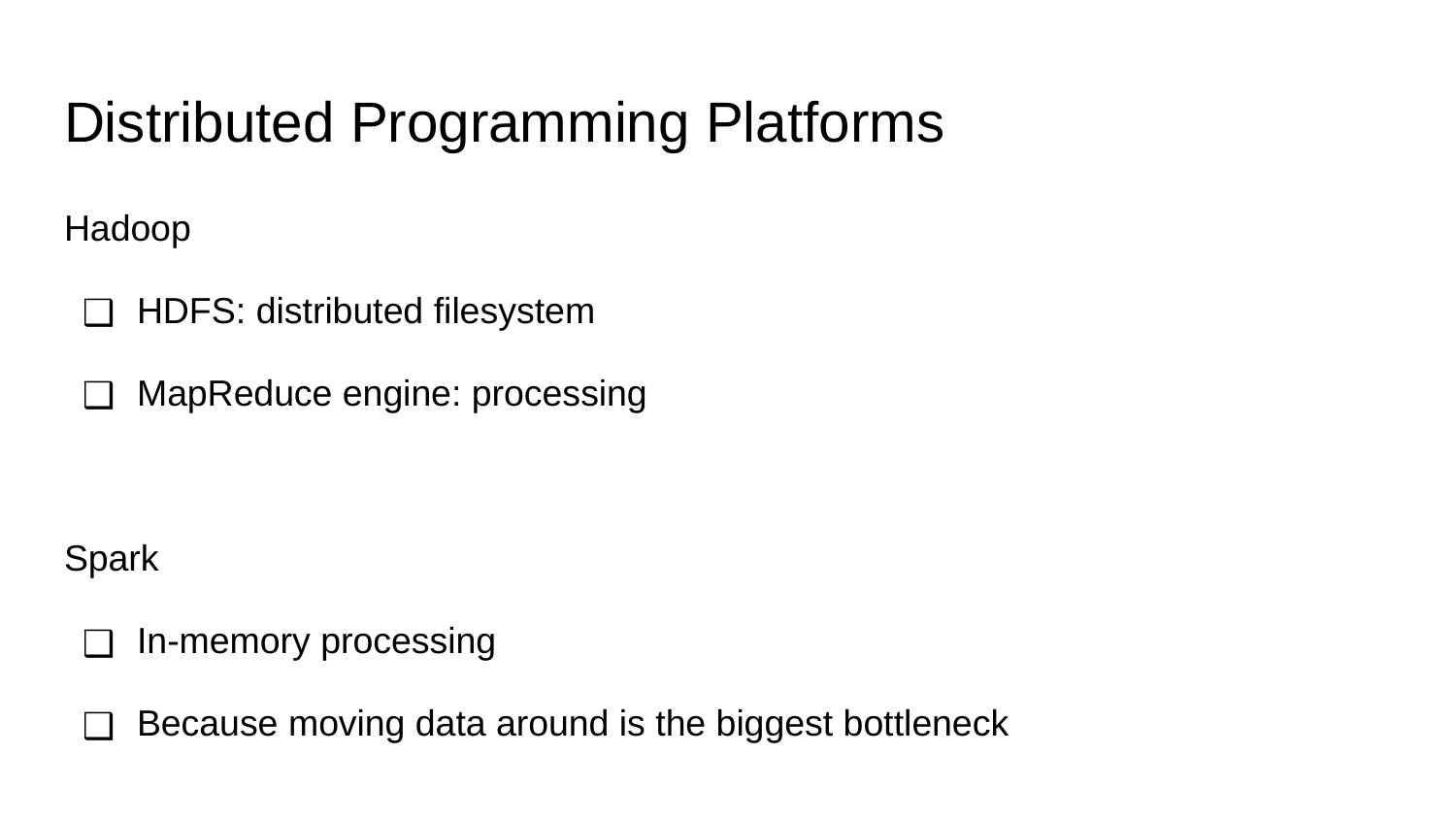

# Distributed Programming Platforms
Hadoop
HDFS: distributed filesystem
MapReduce engine: processing

Spark
In-memory processing
Because moving data around is the biggest bottleneck